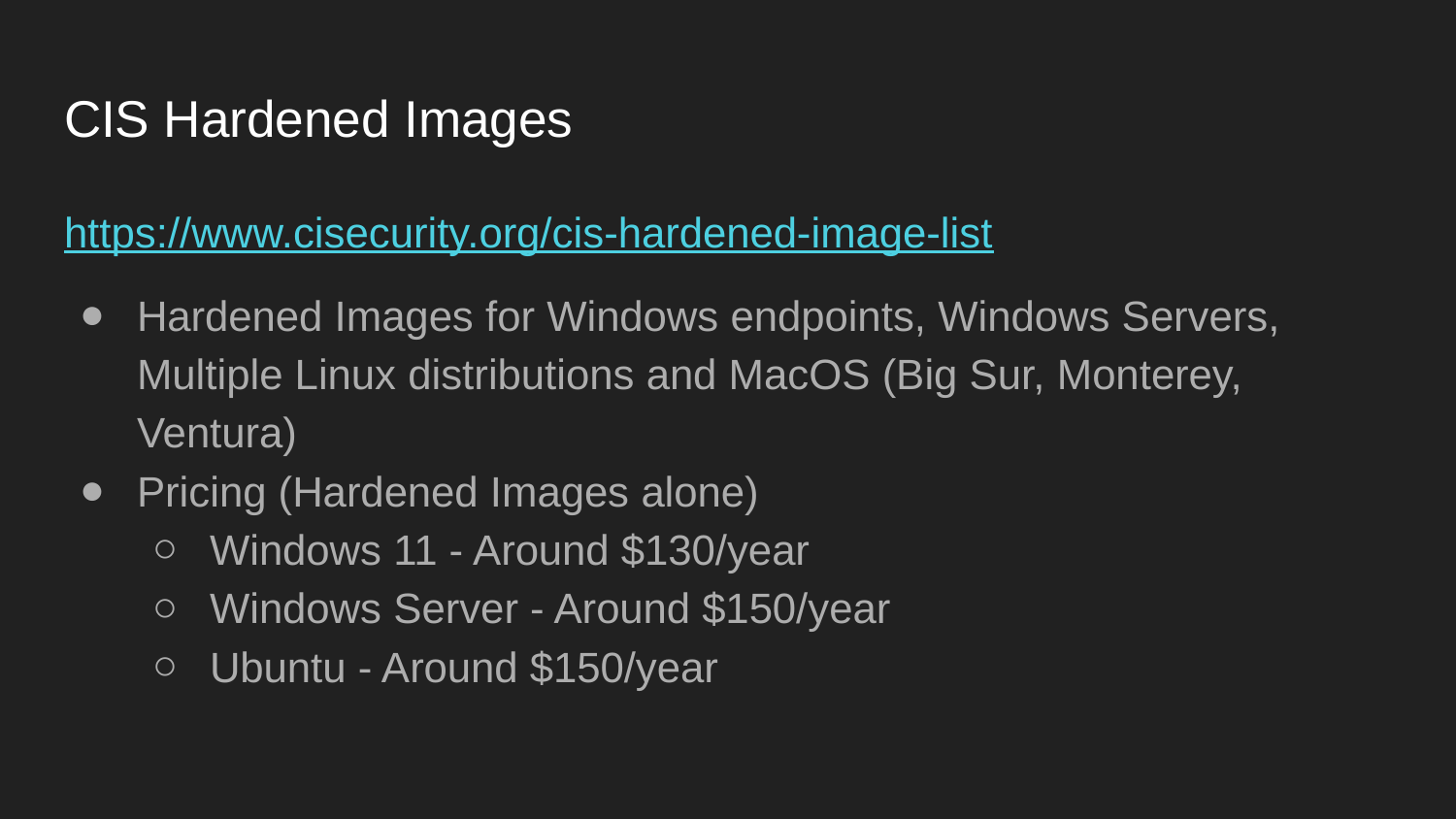

# CIS Hardened Images
https://www.cisecurity.org/cis-hardened-image-list
Hardened Images for Windows endpoints, Windows Servers, Multiple Linux distributions and MacOS (Big Sur, Monterey, Ventura)
Pricing (Hardened Images alone)
Windows 11 - Around $130/year
Windows Server - Around $150/year
Ubuntu - Around $150/year